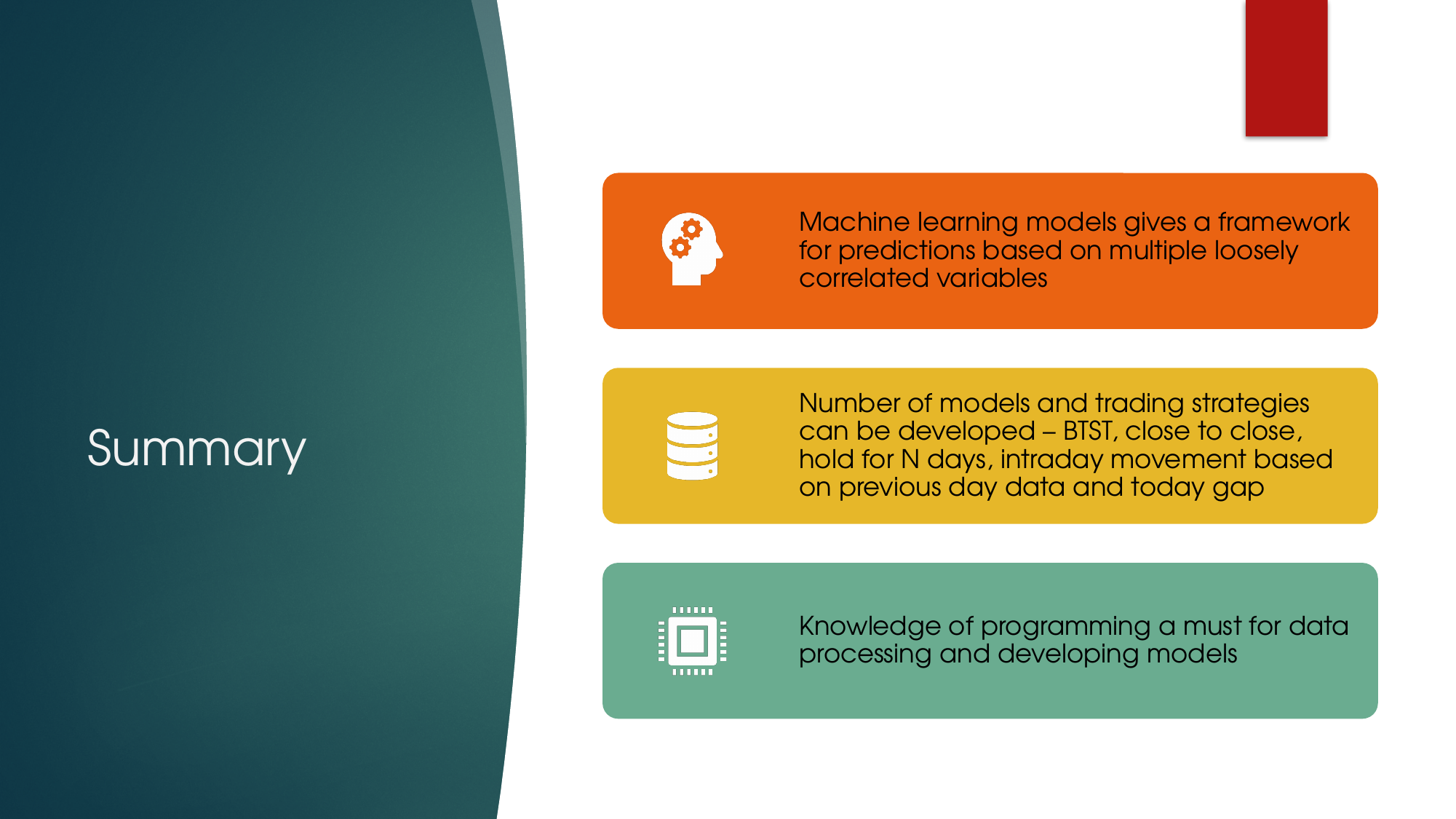

# Summary
Machine learning models gives a framework for predictions based on multiple loosely correlated variables
Number of models and trading strategies can be developed – BTST, close to close, hold for N days, intraday movement based on previous day data and today gap
Knowledge of programming a must for data processing and developing models